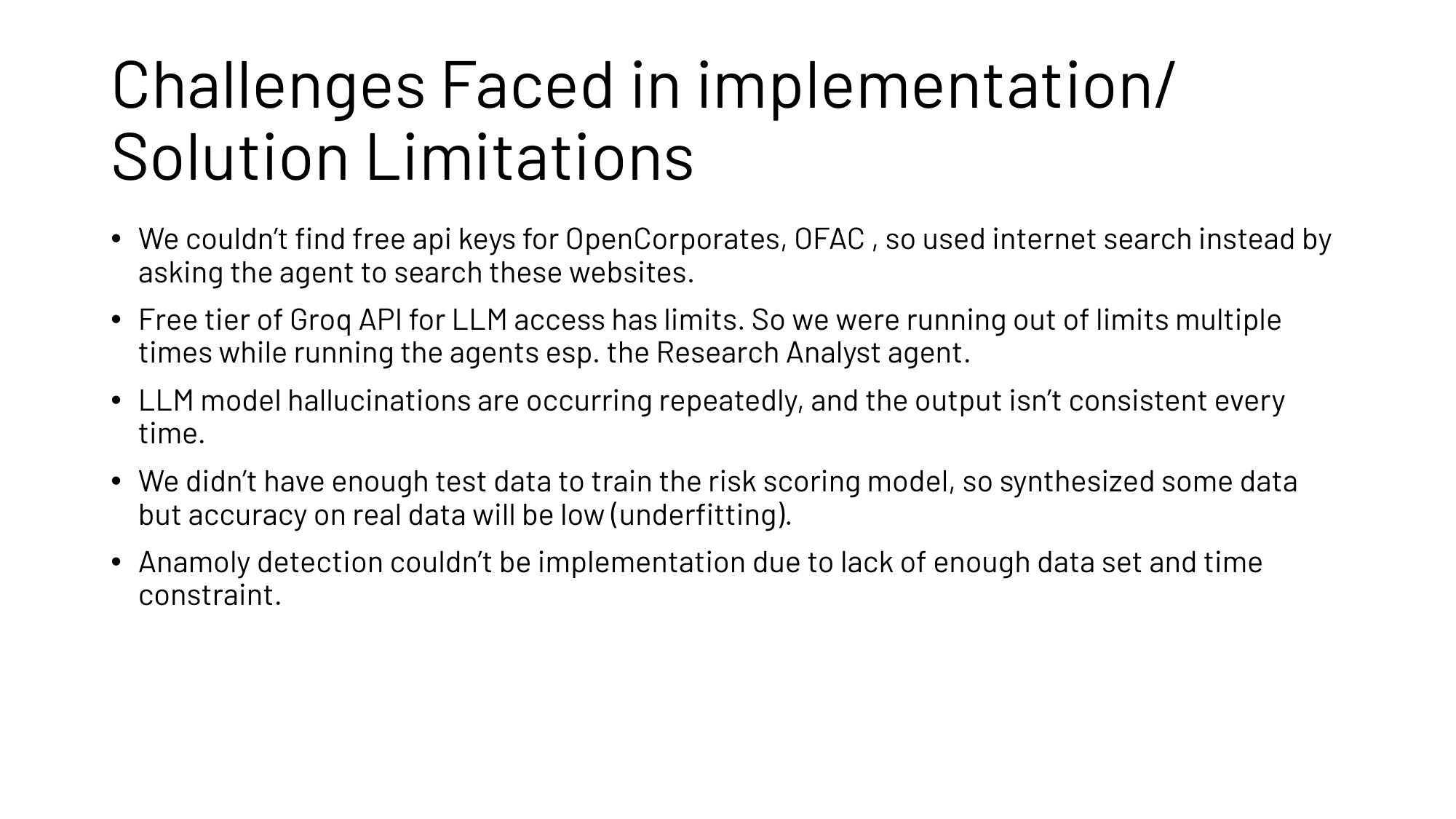

# Challenges Faced in implementation/ Solution Limitations
We couldn’t find free api keys for OpenCorporates, OFAC , so used internet search instead by asking the agent to search these websites.
Free tier of Groq API for LLM access has limits. So we were running out of limits multiple times while running the agents esp. the Research Analyst agent.
LLM model hallucinations are occurring repeatedly, and the output isn’t consistent every time.
We didn’t have enough test data to train the risk scoring model, so synthesized some data but accuracy on real data will be low (underfitting).
Anamoly detection couldn’t be implementation due to lack of enough data set and time constraint.